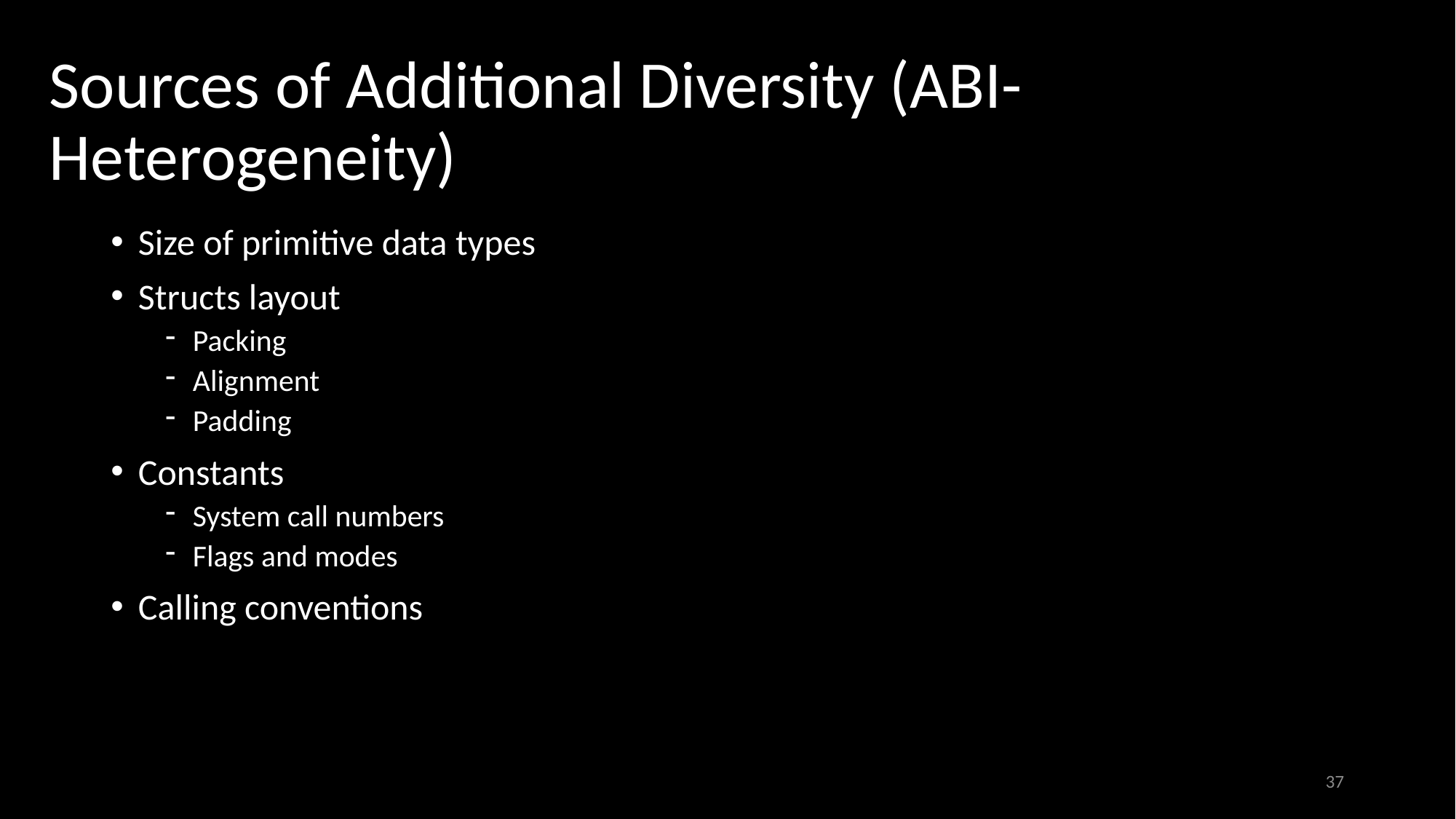

# Sources of Additional Diversity (ABI-Heterogeneity)
Size of primitive data types
Structs layout
Packing
Alignment
Padding
Constants
System call numbers
Flags and modes
Calling conventions

37